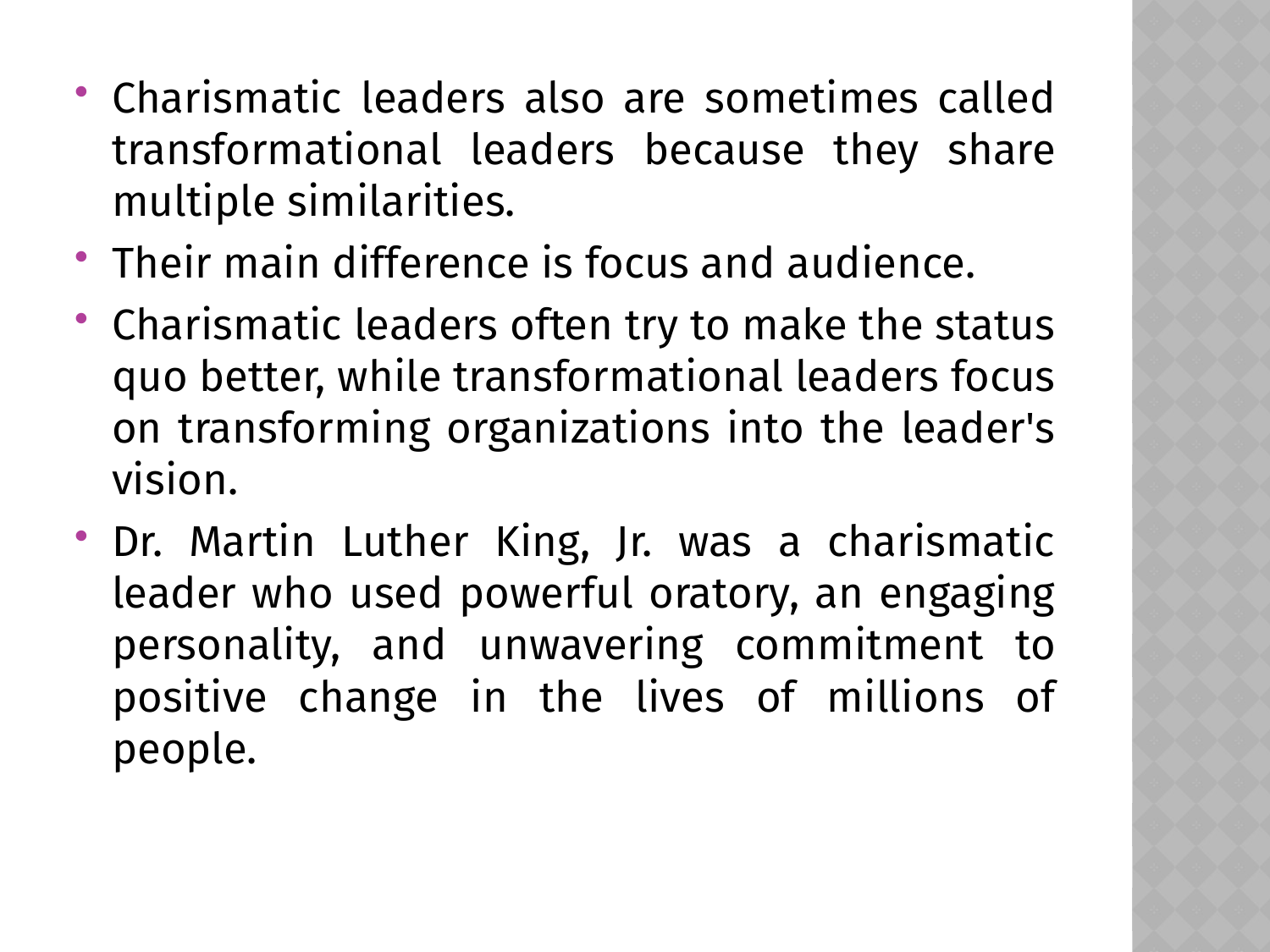

Charismatic leaders also are sometimes called transformational leaders because they share multiple similarities.
Their main difference is focus and audience.
Charismatic leaders often try to make the status quo better, while transformational leaders focus on transforming organizations into the leader's vision.
Dr. Martin Luther King, Jr. was a charismatic leader who used powerful oratory, an engaging personality, and unwavering commitment to positive change in the lives of millions of people.